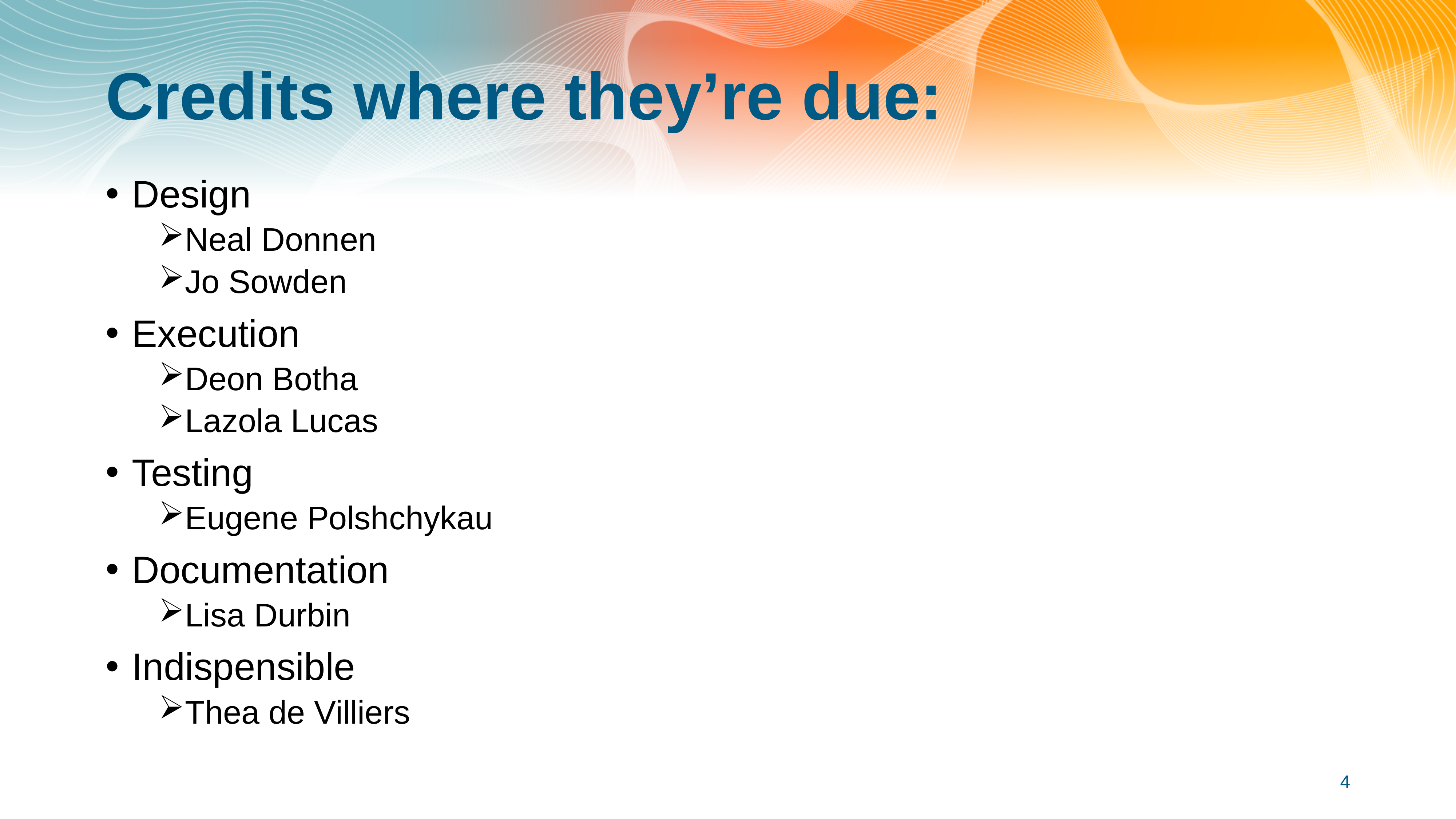

# Credits where they’re due:
Design
Neal Donnen
Jo Sowden
Execution
Deon Botha
Lazola Lucas
Testing
Eugene Polshchykau
Documentation
Lisa Durbin
Indispensible
Thea de Villiers
4